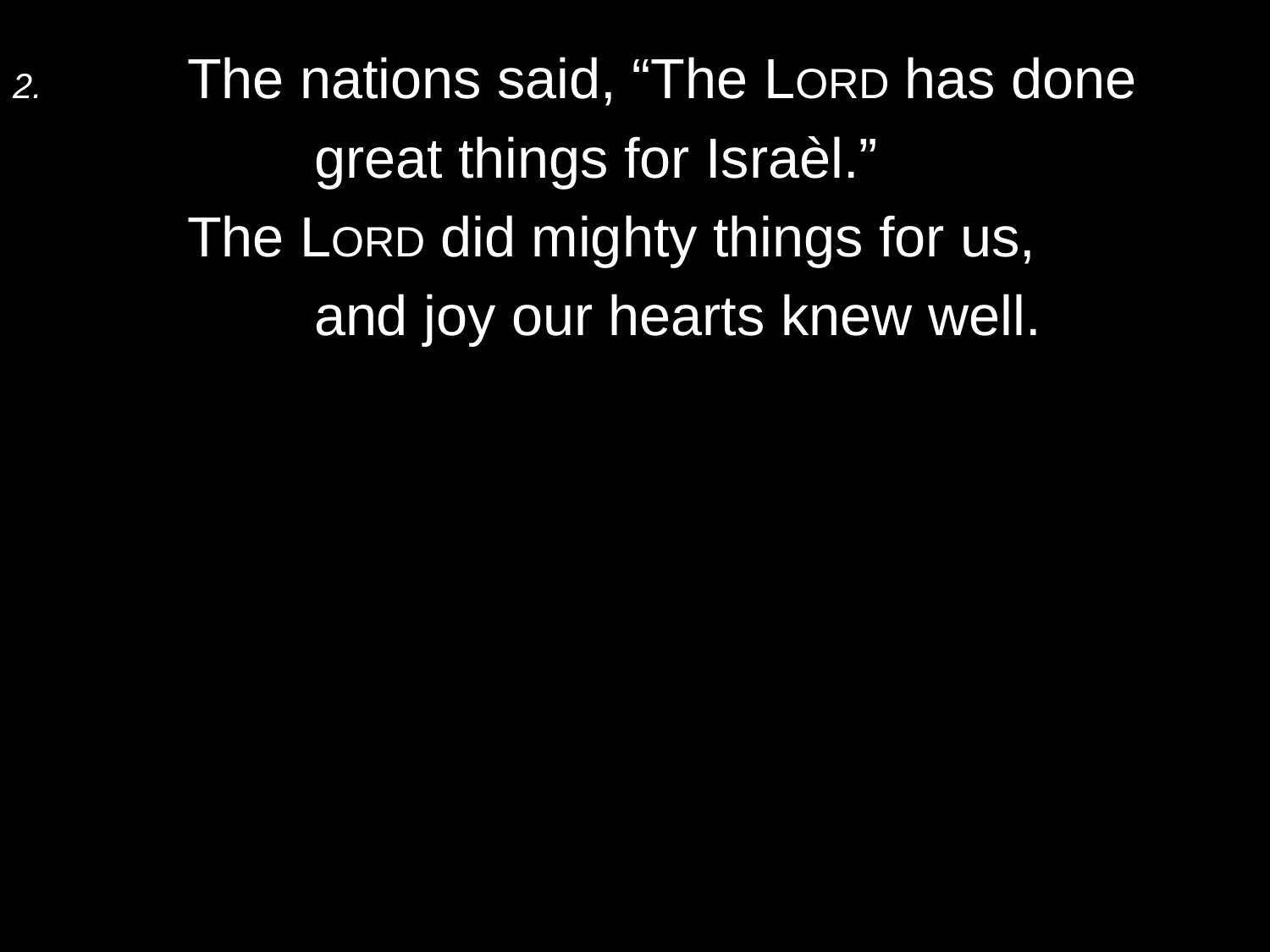

2.	The nations said, “The Lord has done
		great things for Israèl.”
	The Lord did mighty things for us,
		and joy our hearts knew well.